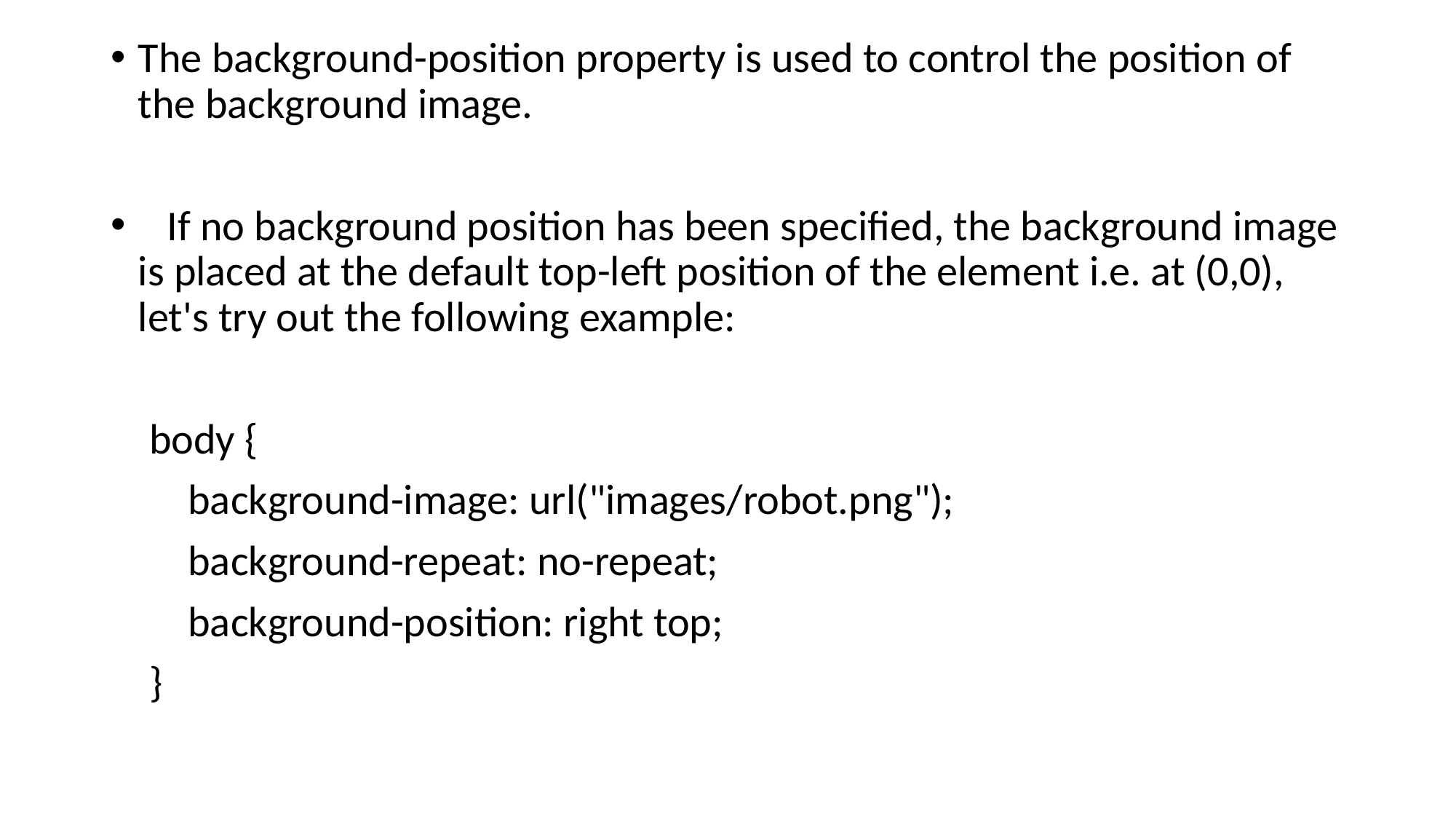

The background-position property is used to control the position of the background image.

   If no background position has been specified, the background image is placed at the default top-left position of the element i.e. at (0,0), let's try out the following example:

    body {
        background-image: url("images/robot.png");
        background-repeat: no-repeat;
        background-position: right top;
    }